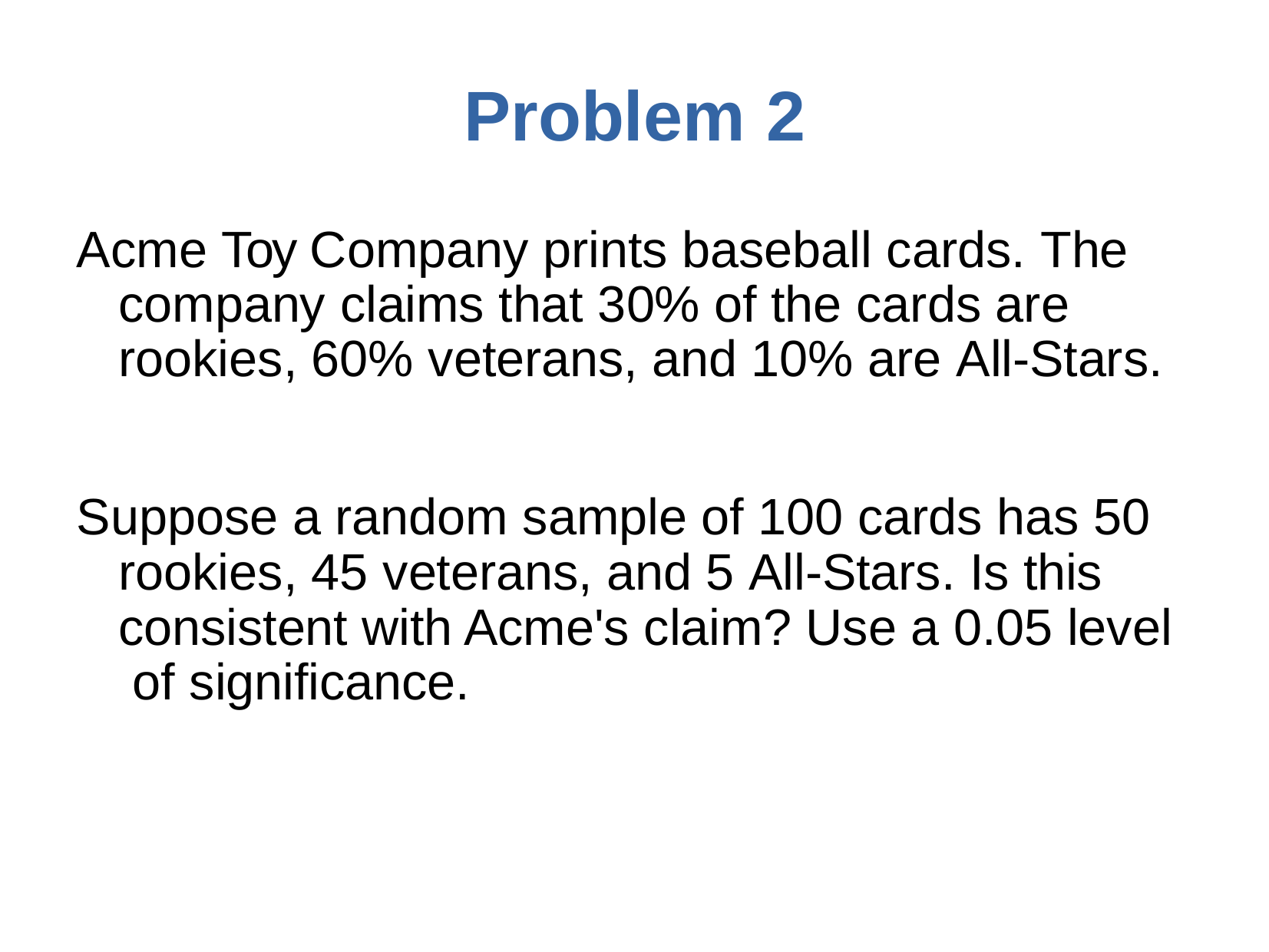

# Problem	2
Acme Toy Company prints baseball cards. The  company claims that 30% of the cards are  rookies, 60% veterans, and 10% are All-Stars.

Suppose a random sample of 100 cards has 50  rookies, 45 veterans, and 5 All-Stars. Is this  consistent with Acme's claim? Use a 0.05 level  of significance.